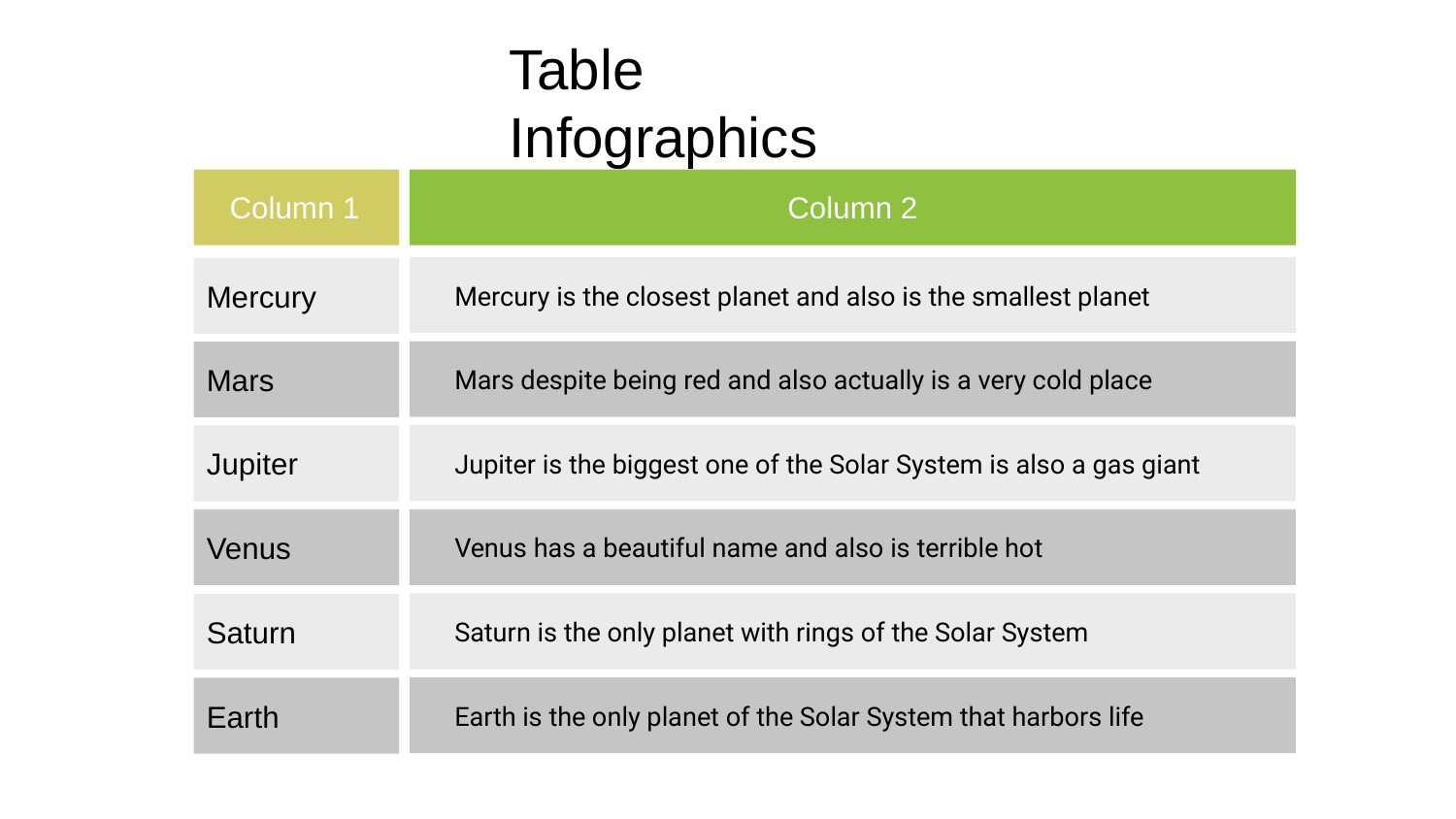

# Table Infographics
Column 2
Column 1

Mercury

Mercury is the closest planet and also is the smallest planet

Mars
Mars despite being red and also actually is a very cold place

Jupiter

Jupiter is the biggest one of the Solar System is also a gas giant

Venus
Venus has a beautiful name and also is terrible hot

Saturn
Saturn is the only planet with rings of the Solar System

Earth
Earth is the only planet of the Solar System that harbors life